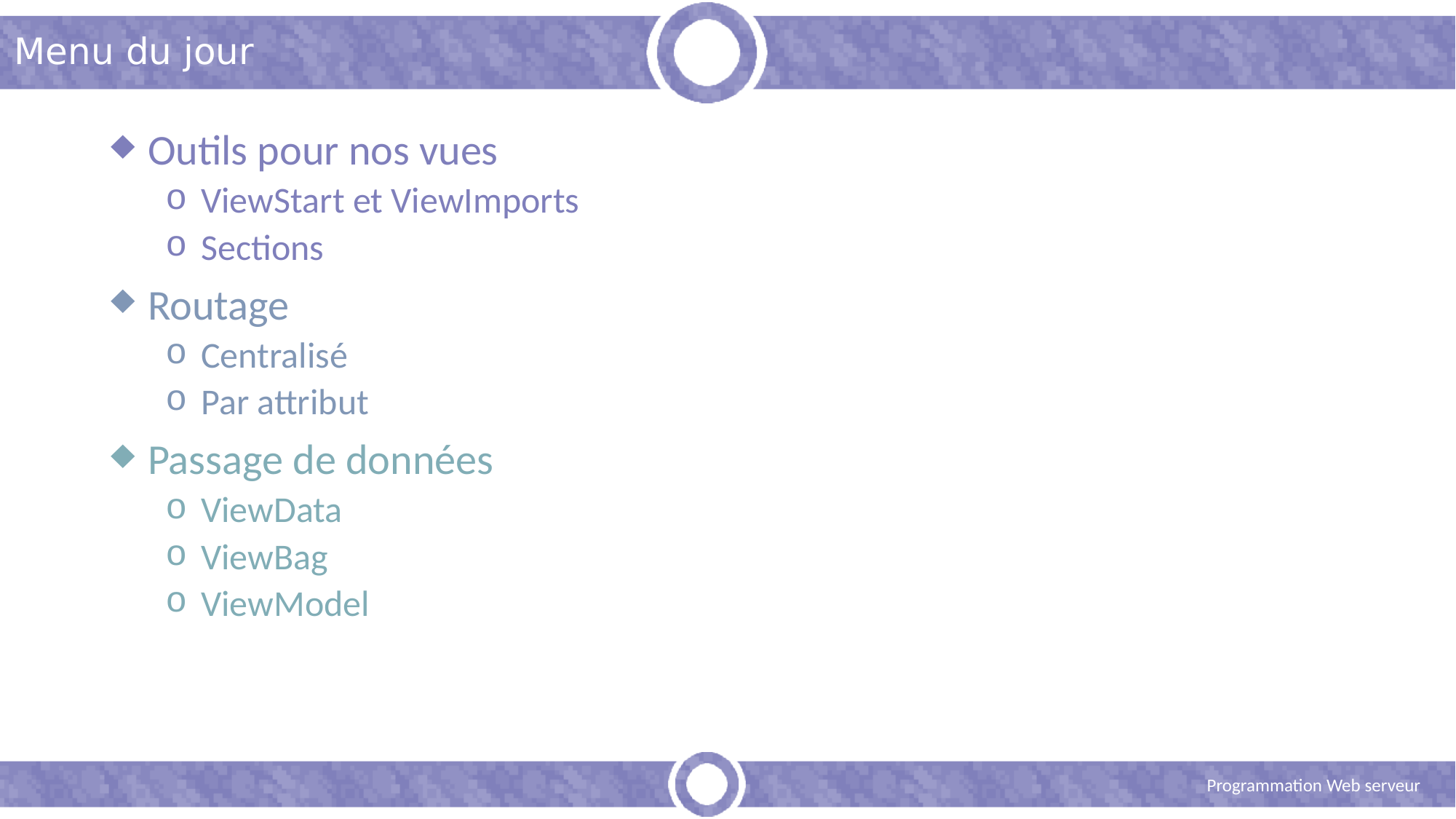

# Menu du jour
 Outils pour nos vues
 ViewStart et ViewImports
 Sections
 Routage
 Centralisé
 Par attribut
 Passage de données
 ViewData
 ViewBag
 ViewModel